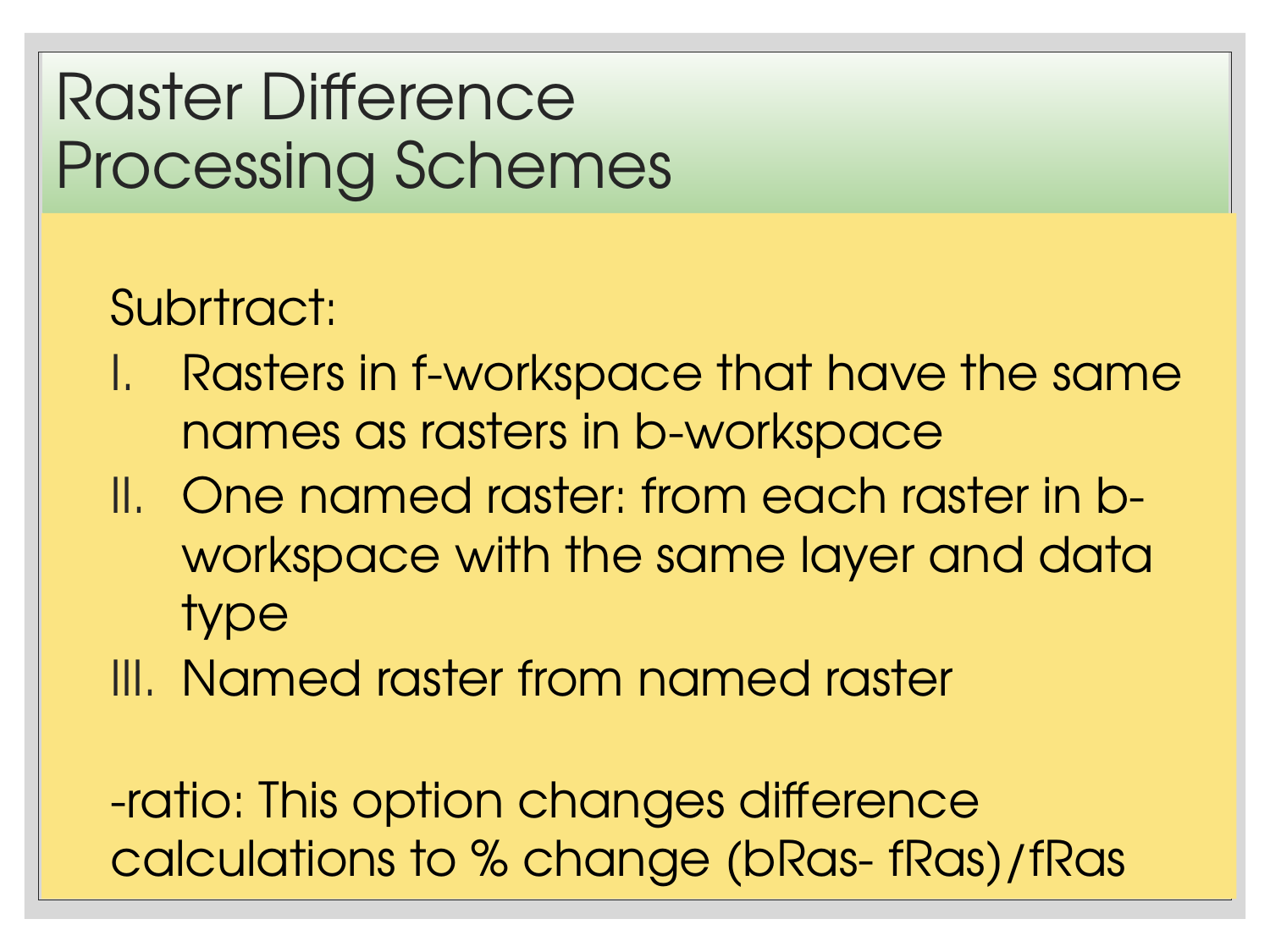

# Raster Difference Processing Schemes

Subrtract:
Rasters in f-workspace that have the same names as rasters in b-workspace
One named raster: from each raster in b-workspace with the same layer and data type
Named raster from named raster

-ratio: This option changes difference calculations to % change (bRas- fRas)/fRas